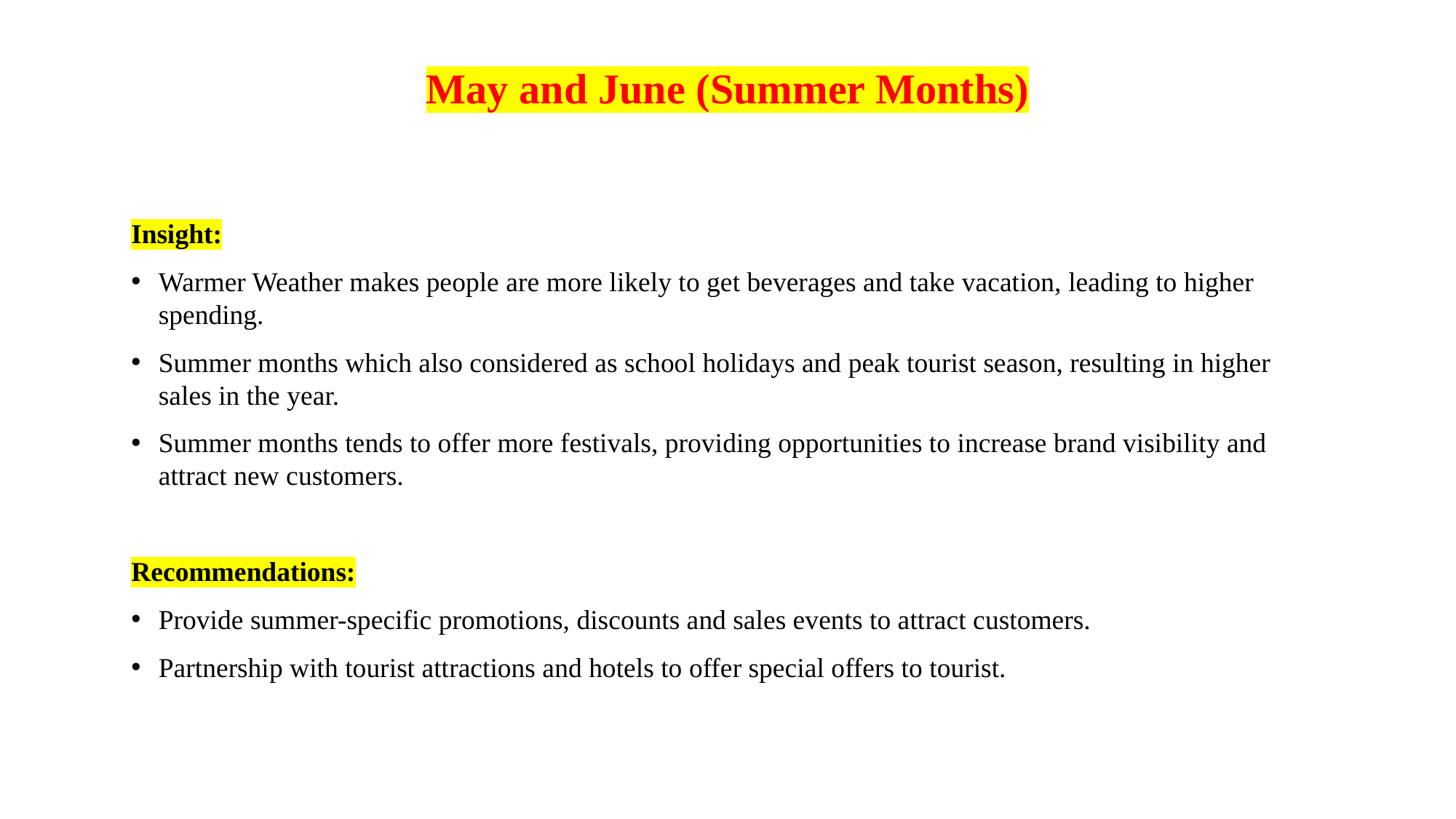

# May and June (Summer Months)
Insight:
Warmer Weather makes people are more likely to get beverages and take vacation, leading to higher spending.
Summer months which also considered as school holidays and peak tourist season, resulting in higher sales in the year.
Summer months tends to offer more festivals, providing opportunities to increase brand visibility and attract new customers.

Recommendations:
Provide summer-specific promotions, discounts and sales events to attract customers.
Partnership with tourist attractions and hotels to offer special offers to tourist.